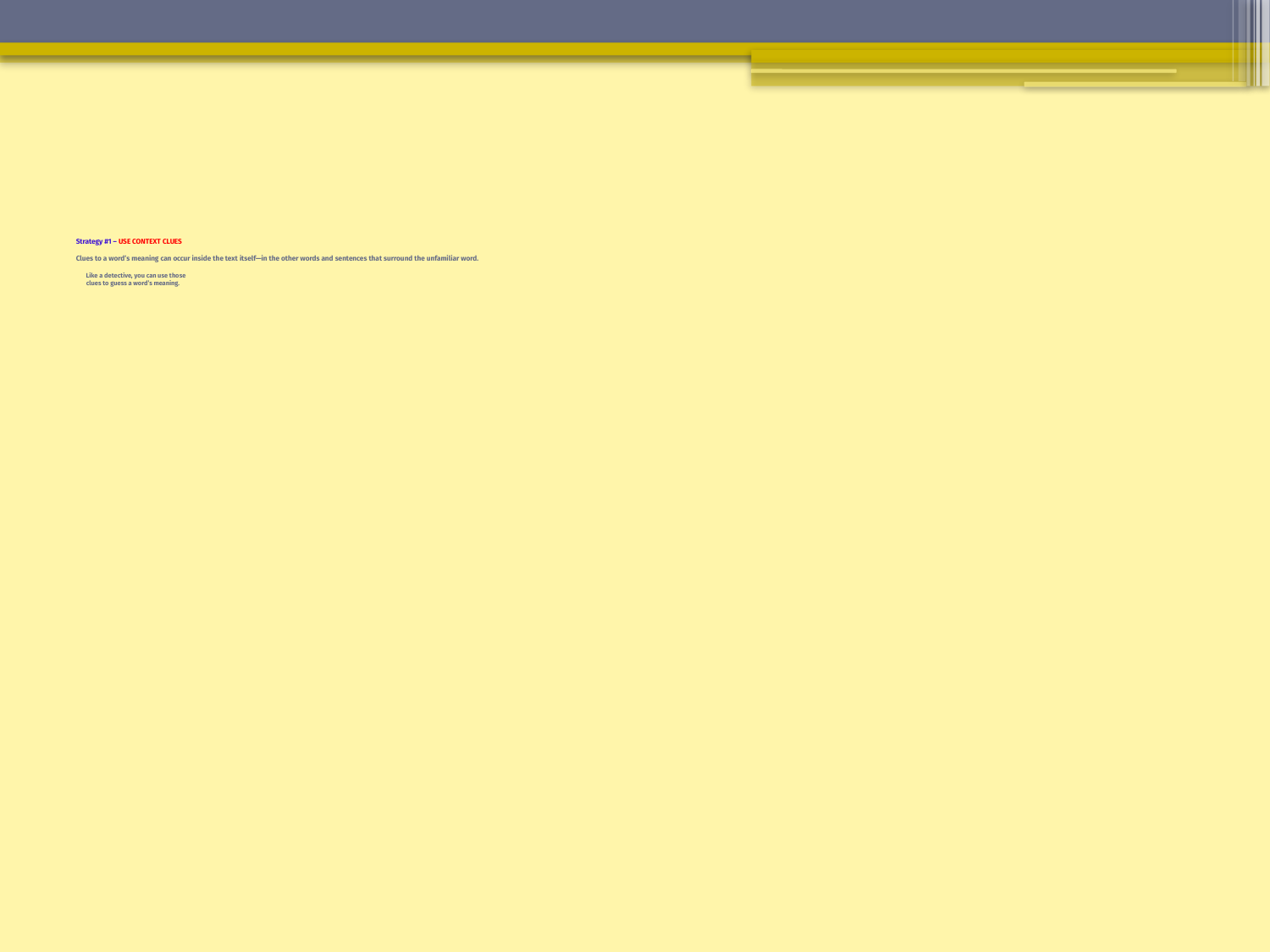

# Strategy #1 – USE CONTEXT CLUES Clues to a word’s meaning can occur inside the text itself—in the other words and sentences that surround the unfamiliar word. Like a detective, you can use those clues to guess a word’s meaning.